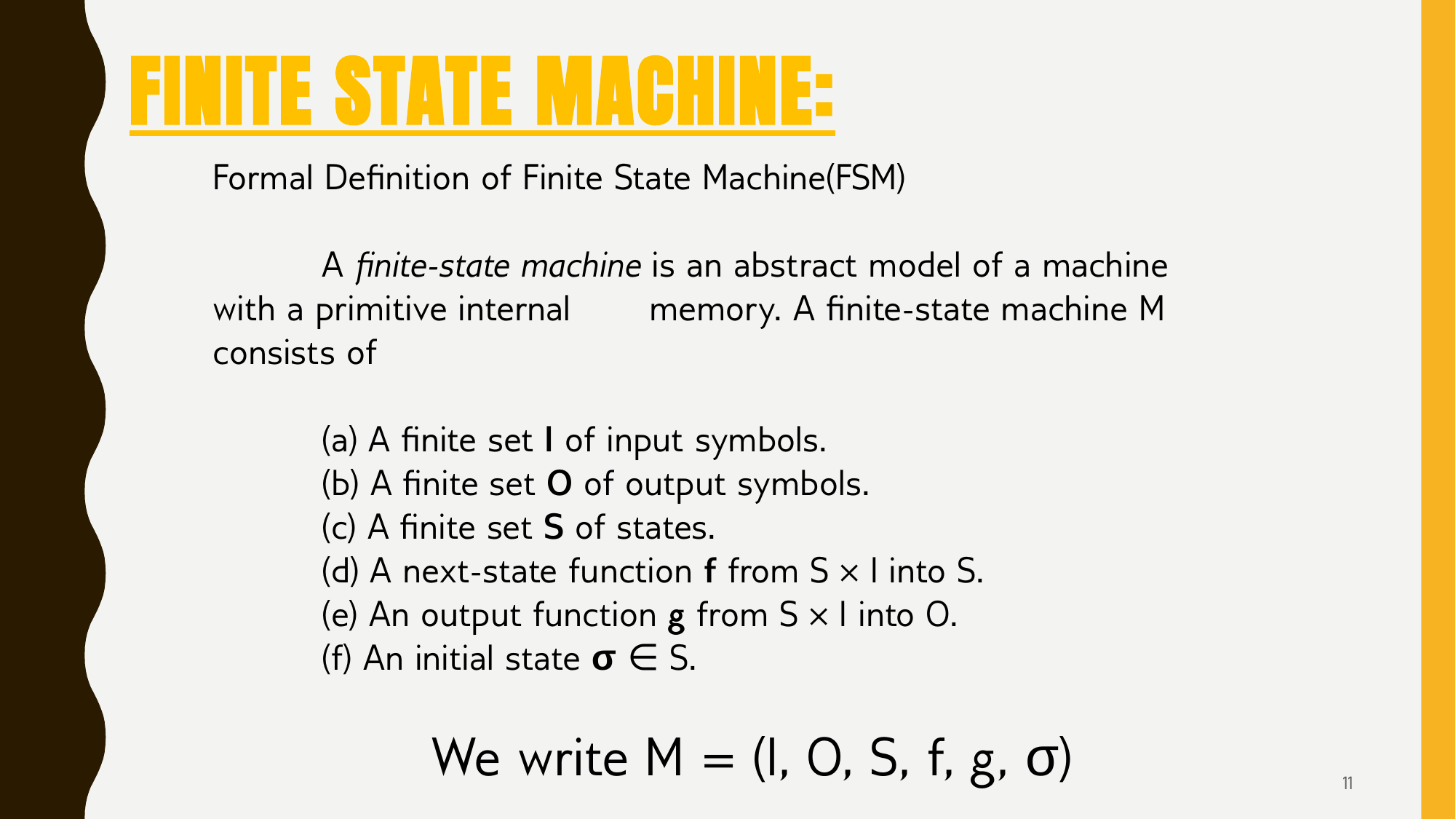

# Finite state machine:
Formal Definition of Finite State Machine(FSM)

	A finite-state machine is an abstract model of a machine with a primitive internal 	memory. A finite-state machine M consists of

	(a) A finite set I of input symbols.
	(b) A finite set O of output symbols.
	(c) A finite set S of states.
	(d) A next-state function f from S × I into S.
	(e) An output function g from S × I into O.
	(f) An initial state σ ∈ S.

		We write M = (I, O, S, f, g, σ)

11